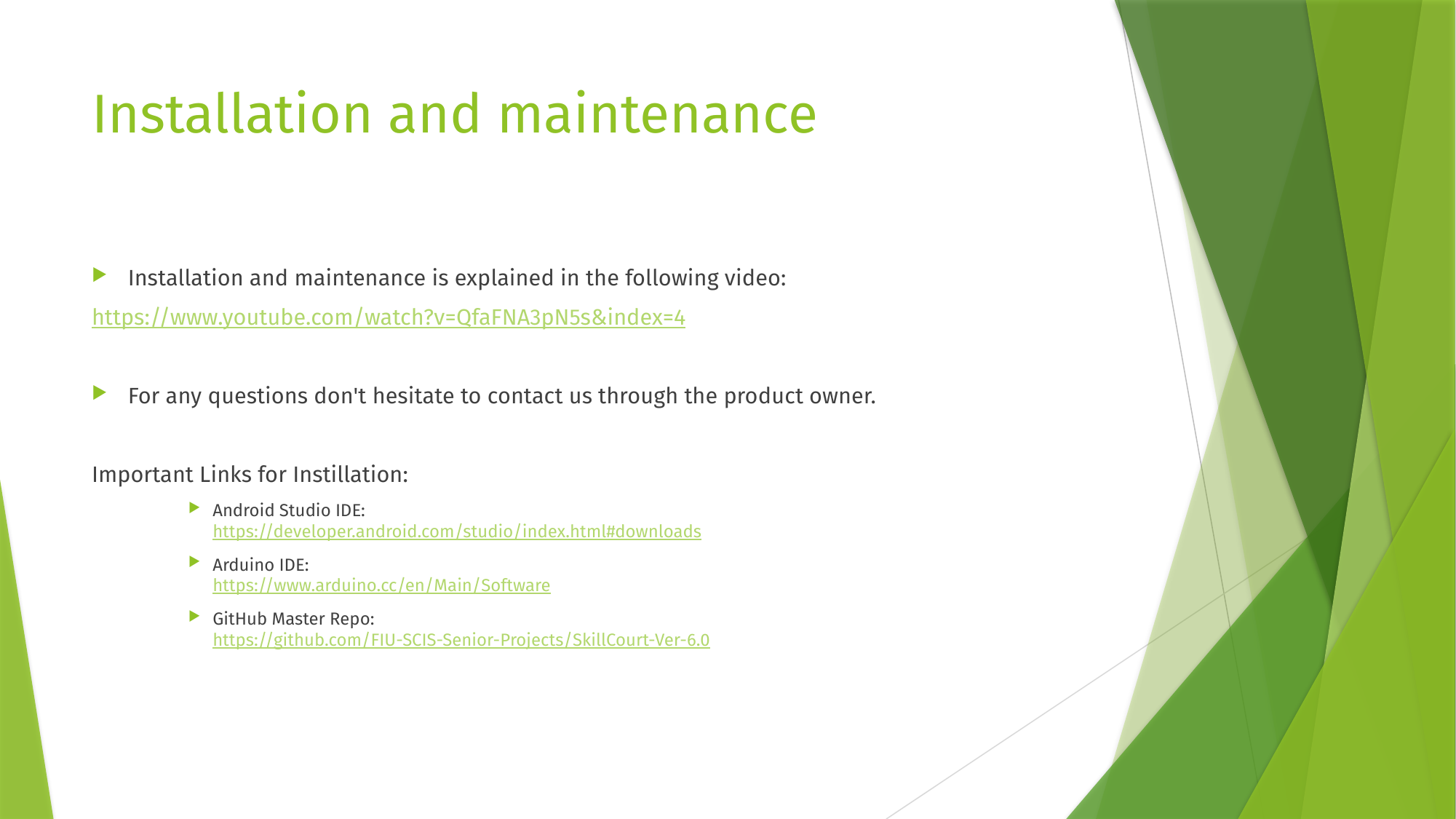

# Installation and maintenance
Installation and maintenance is explained in the following video:
https://www.youtube.com/watch?v=QfaFNA3pN5s&index=4

For any questions don't hesitate to contact us through the product owner.

Important Links for Instillation:
Android Studio IDE:
https://developer.android.com/studio/index.html#downloads
Arduino IDE:
https://www.arduino.cc/en/Main/Software
GitHub Master Repo:
https://github.com/FIU-SCIS-Senior-Projects/SkillCourt-Ver-6.0